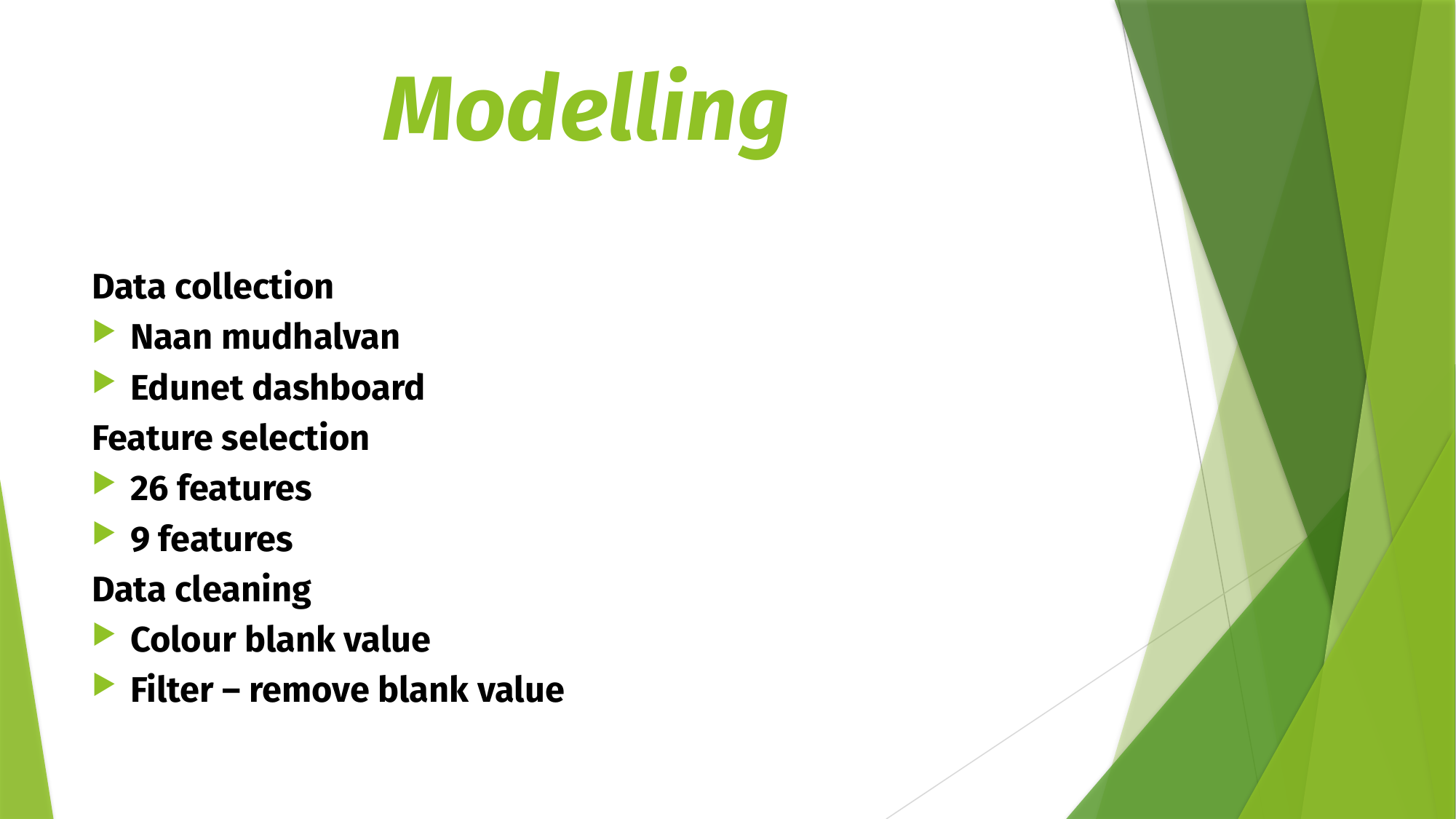

# Modelling
Data collection
Naan mudhalvan
Edunet dashboard
Feature selection
26 features
9 features
Data cleaning
Colour blank value
Filter – remove blank value